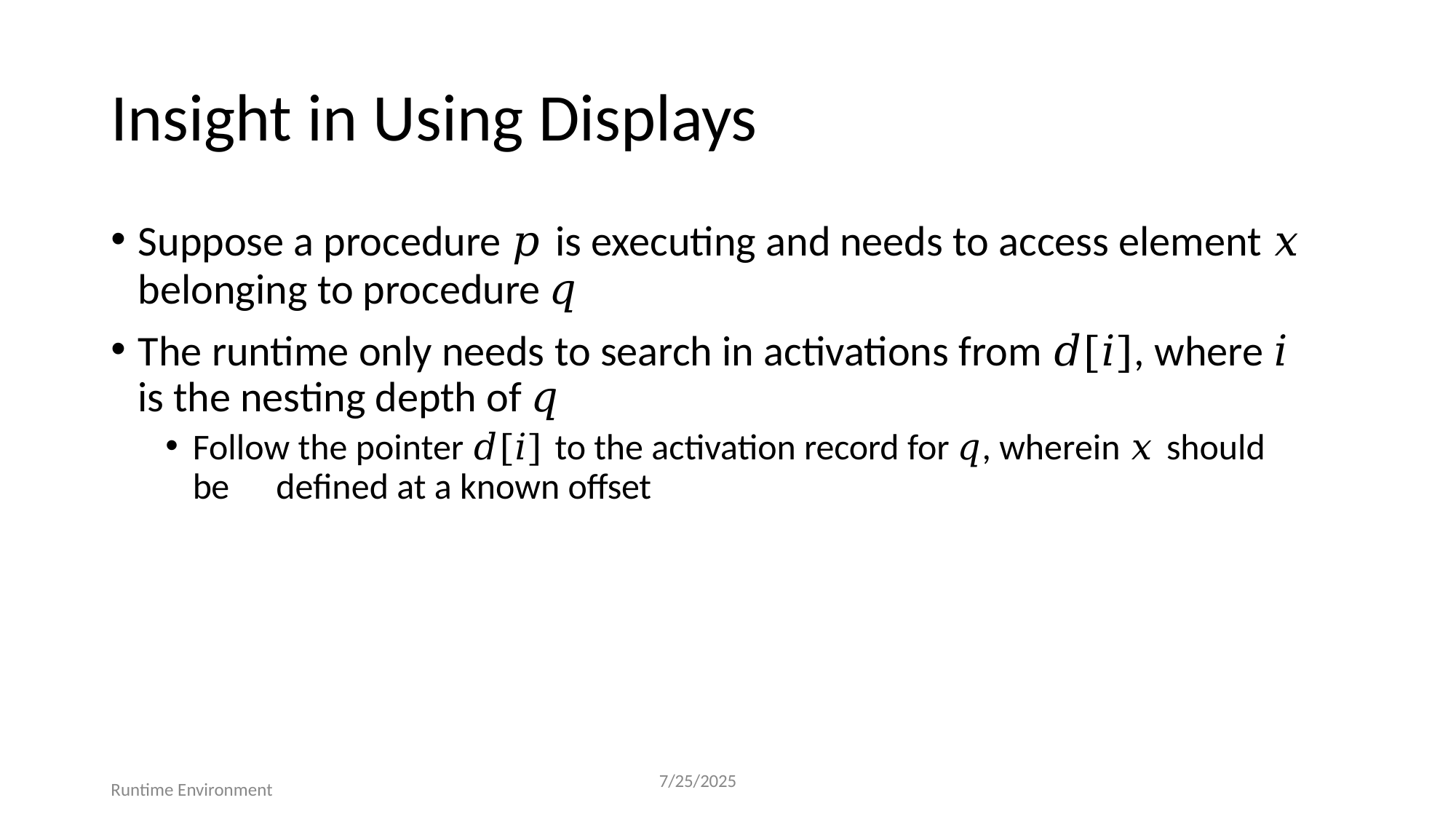

# Insight in Using Displays
Suppose a procedure 𝑝 is executing and needs to access element 𝑥
belonging to procedure 𝑞
The runtime only needs to search in activations from 𝑑[𝑖], where 𝑖 is the nesting depth of 𝑞
Follow the pointer 𝑑[𝑖] to the activation record for 𝑞, wherein 𝑥 should be 	defined at a known offset
66
7/25/2025
Runtime Environment